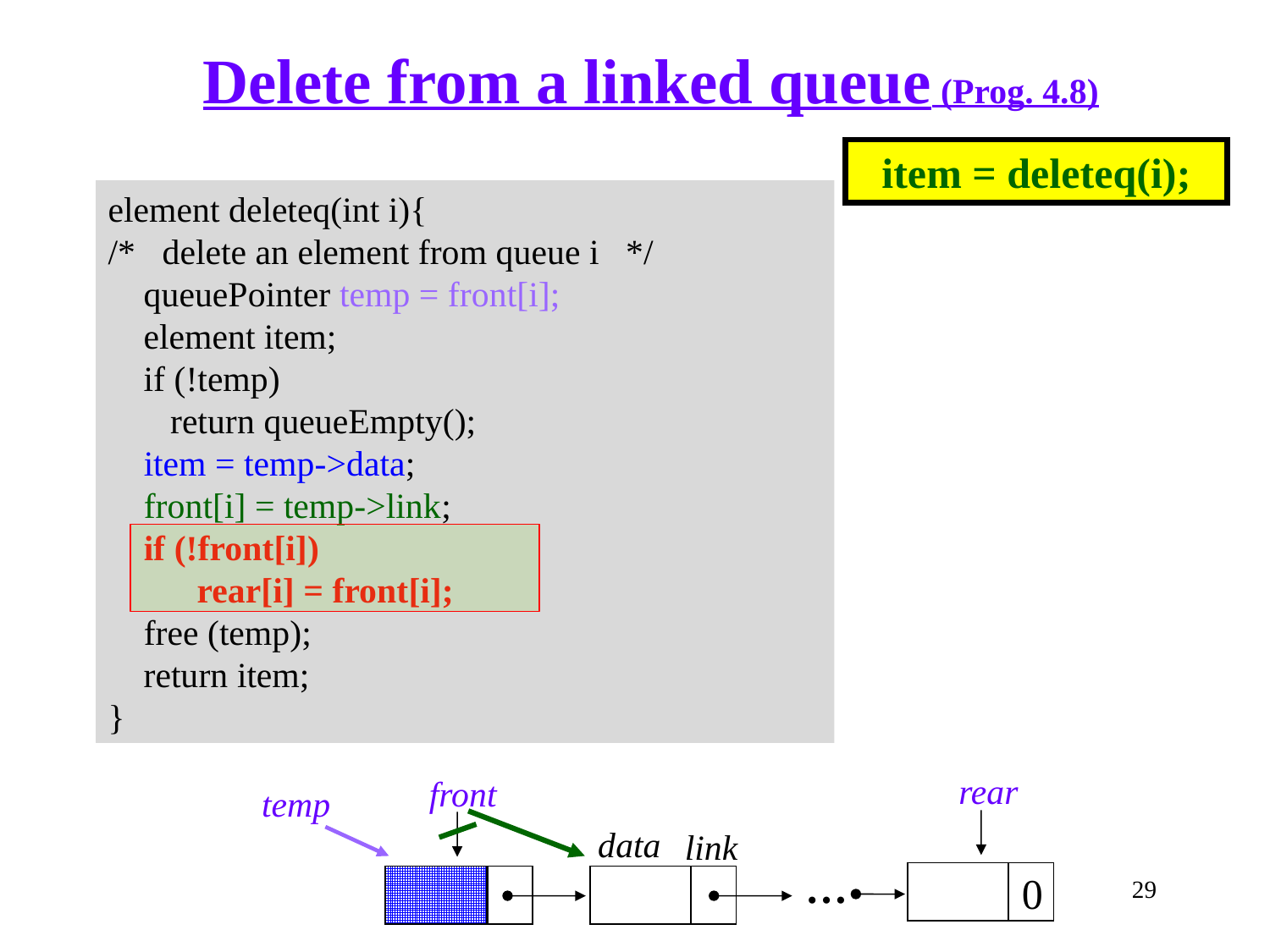

Delete from a linked queue (Prog. 4.8)
item = deleteq(i);
element deleteq(int i){
/*   delete an element from queue i   */
    queuePointer temp = front[i];
    element item;
    if (!temp)
       return queueEmpty();
    item = temp->data;
    front[i] = temp->link;
    if (!front[i])
          rear[i] = front[i];
    free (temp);
    return item;
}

rear
front
temp

data
link

…
0

29